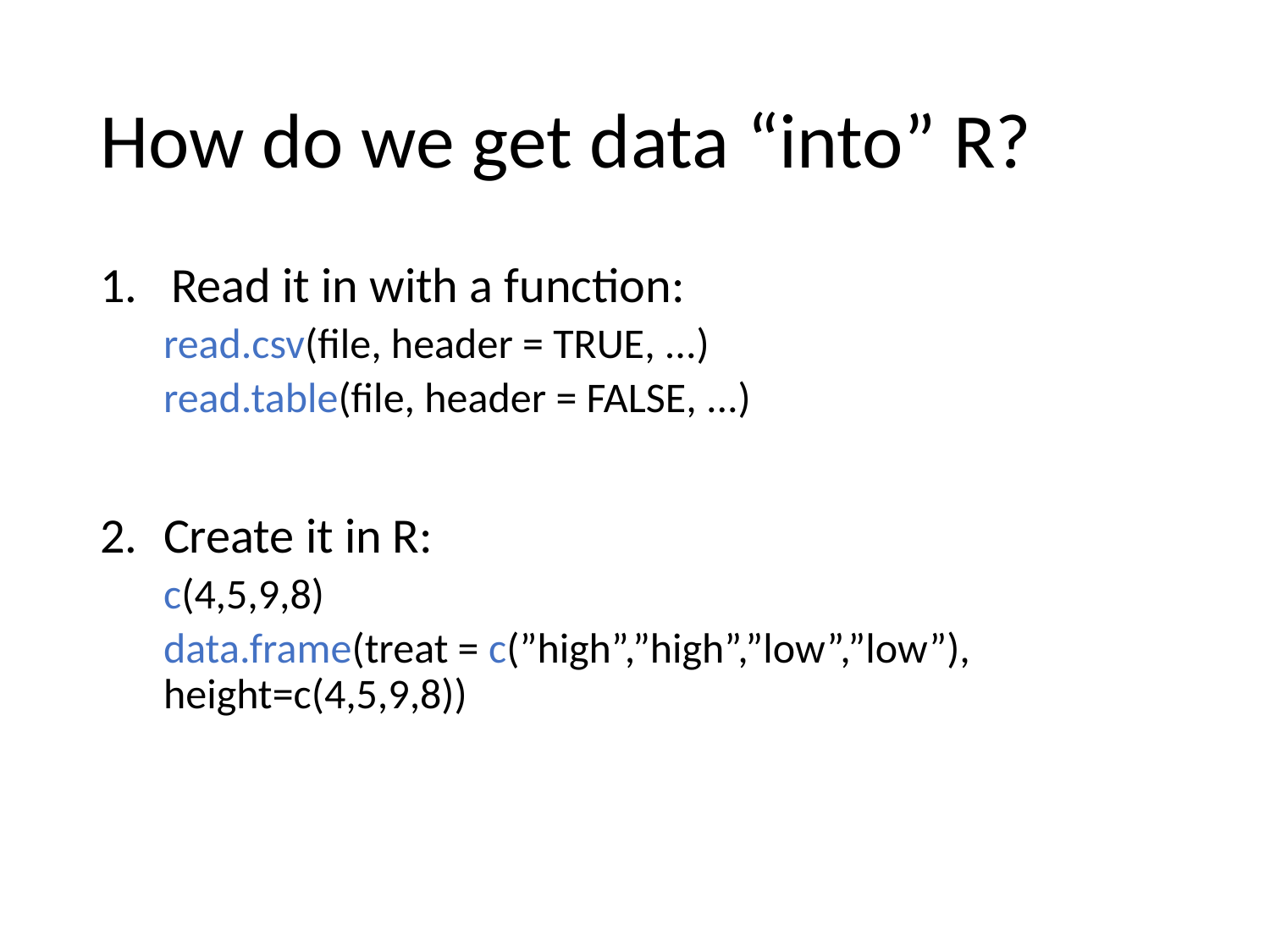

# How do we get data “into” R?
Read it in with a function:
read.csv(file, header = TRUE, ...)
read.table(file, header = FALSE, ...)

Create it in R:
c(4,5,9,8)
data.frame(treat = c(”high”,”high”,”low”,”low”), height=c(4,5,9,8))